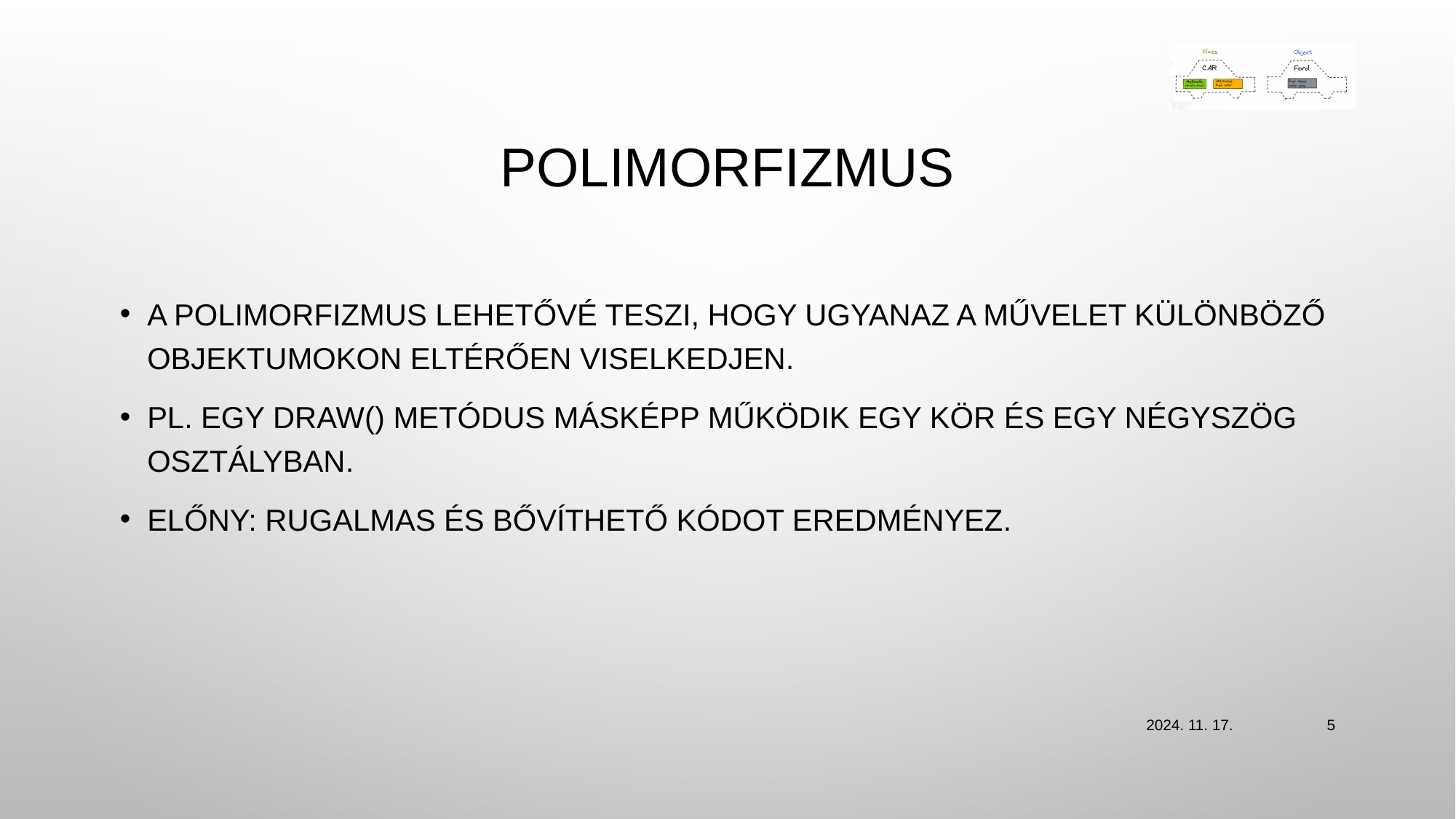

# Polimorfizmus
A polimorfizmus lehetővé teszi, hogy ugyanaz a művelet különböző objektumokon eltérően viselkedjen.
Pl. egy draw() metódus másképp működik egy Kör és egy Négyszög osztályban.
Előny: Rugalmas és bővíthető kódot eredményez.
2024. 11. 17.
5